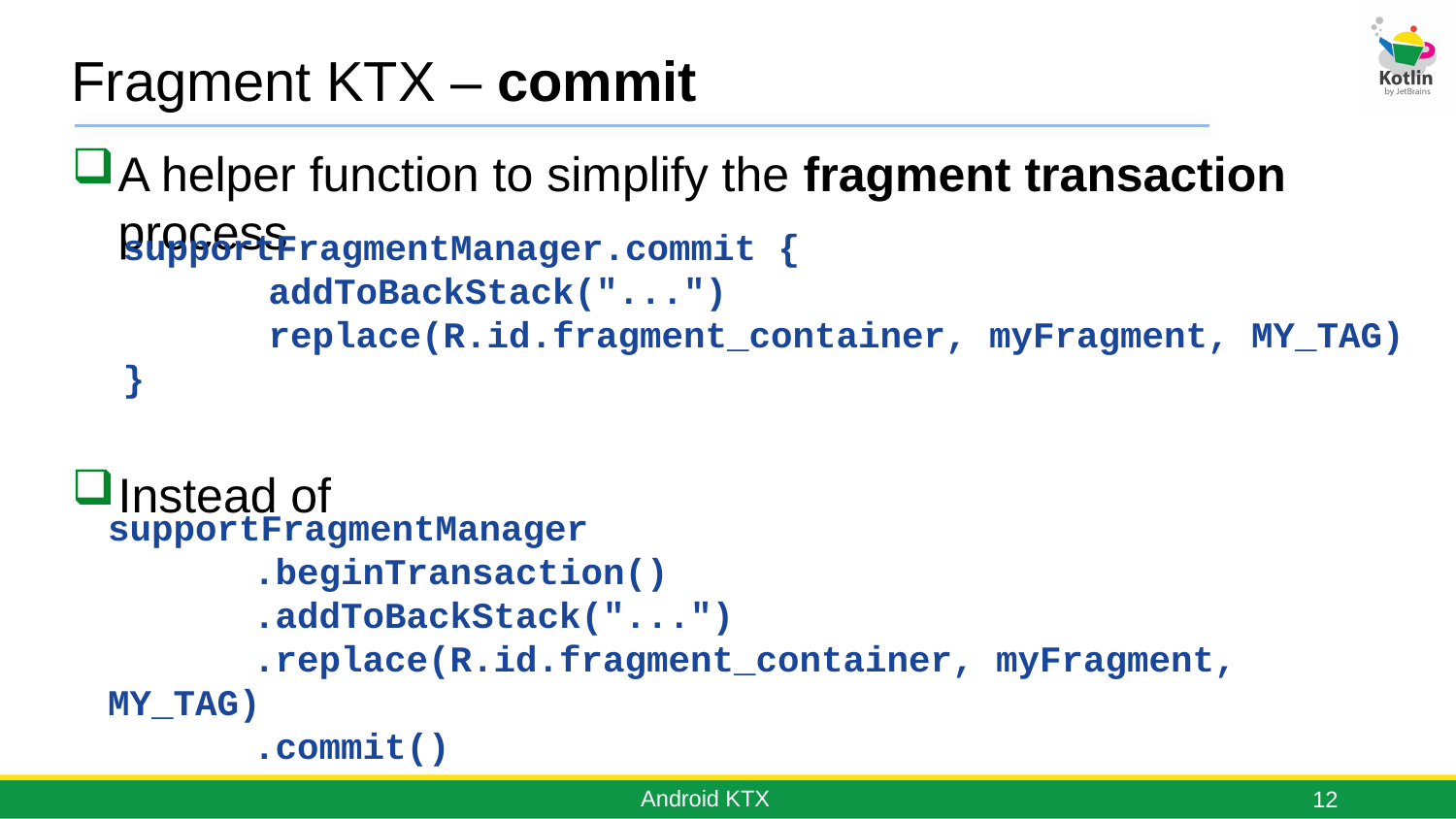

# Fragment KTX – commit
A helper function to simplify the fragment transaction process

Instead of

supportFragmentManager.commit {
	addToBackStack("...")
	replace(R.id.fragment_container, myFragment, MY_TAG)
}
supportFragmentManager
	.beginTransaction()
	.addToBackStack("...")
	.replace(R.id.fragment_container, myFragment, MY_TAG)
	.commit()
12
Android KTX